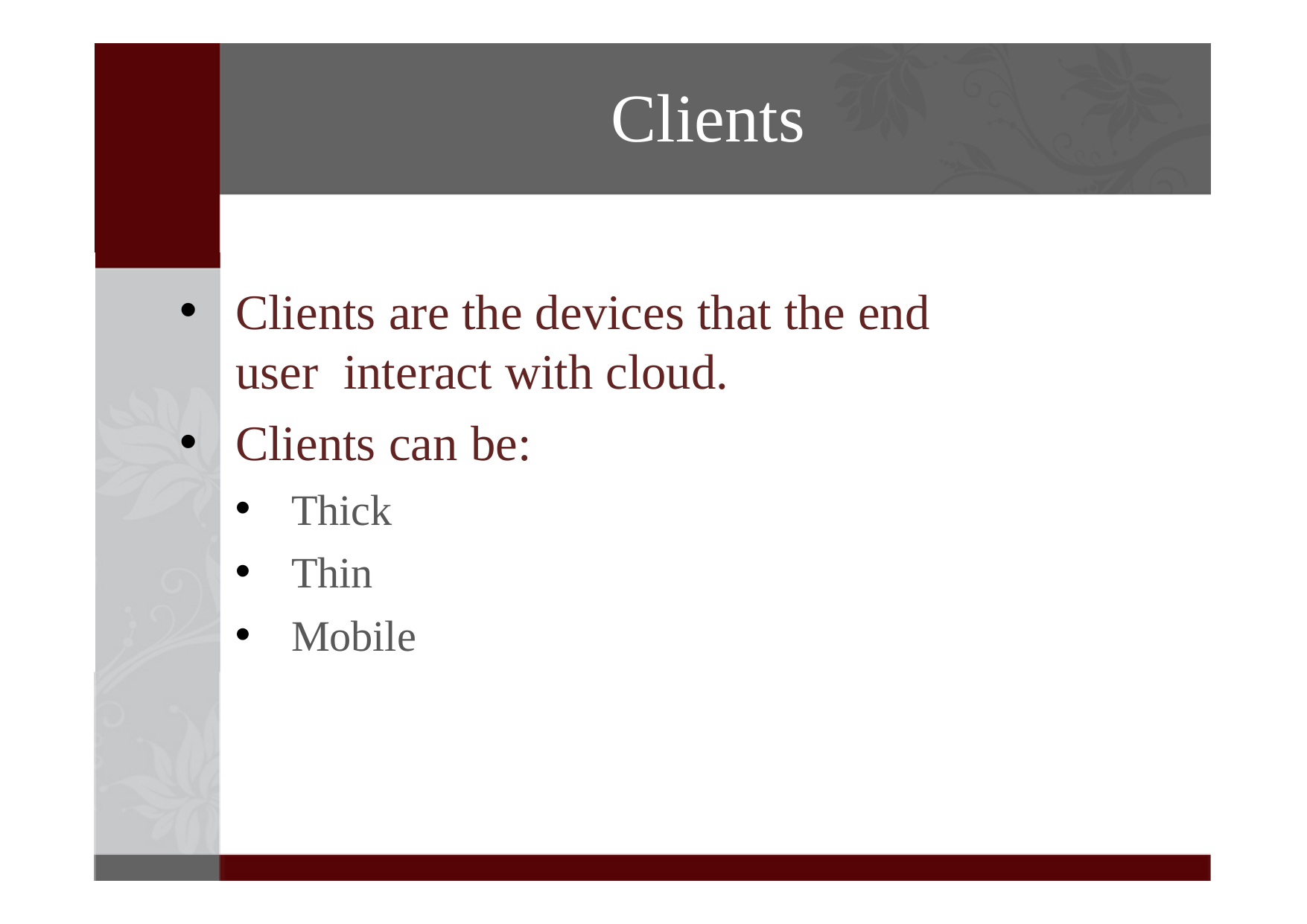

# Clients
Clients are the devices that the end user  interact with cloud.
Clients can be:
Thick
Thin
Mobile